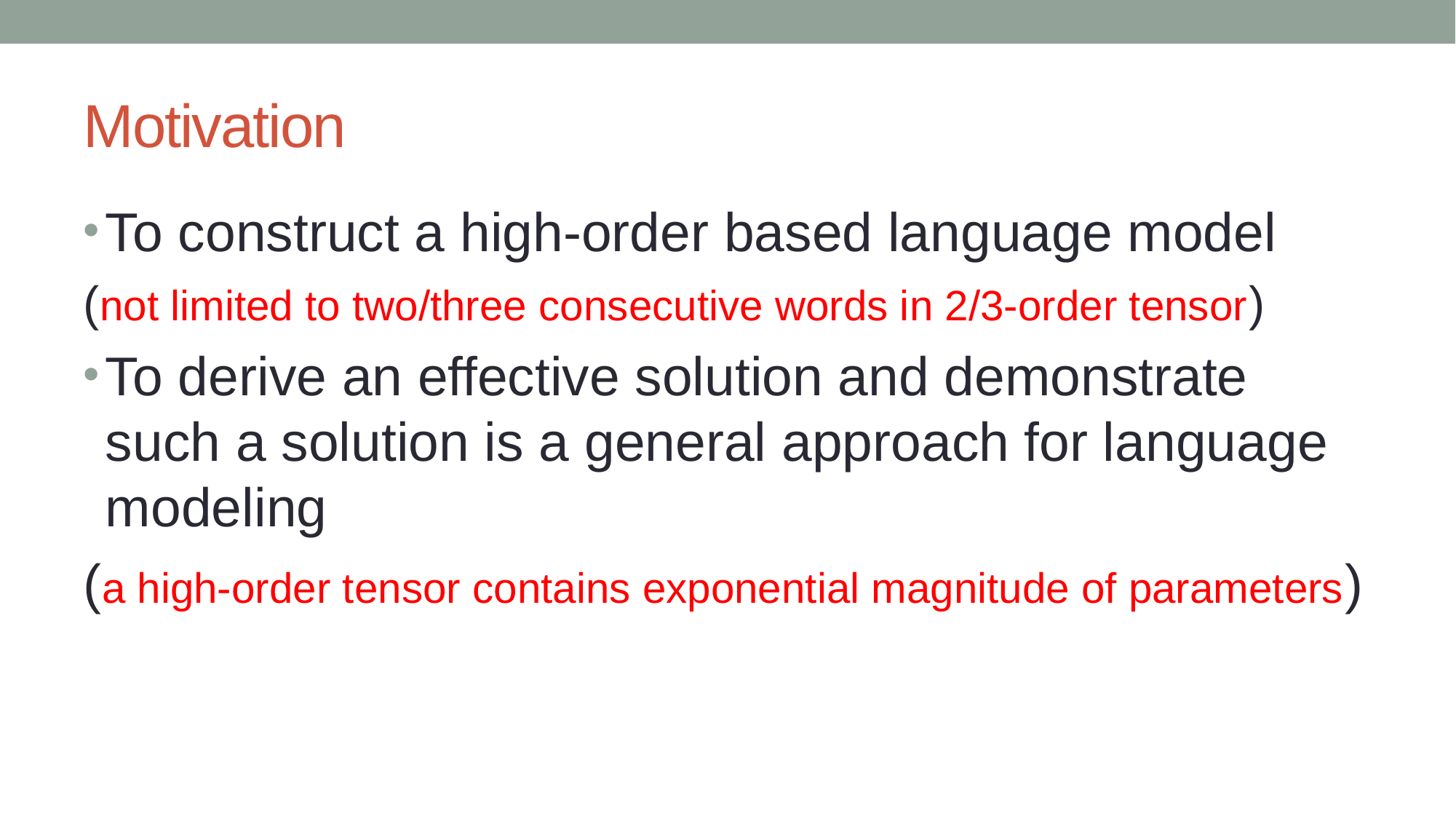

# Motivation
To construct a high-order based language model
(not limited to two/three consecutive words in 2/3-order tensor)
To derive an effective solution and demonstrate such a solution is a general approach for language modeling
(a high-order tensor contains exponential magnitude of parameters)